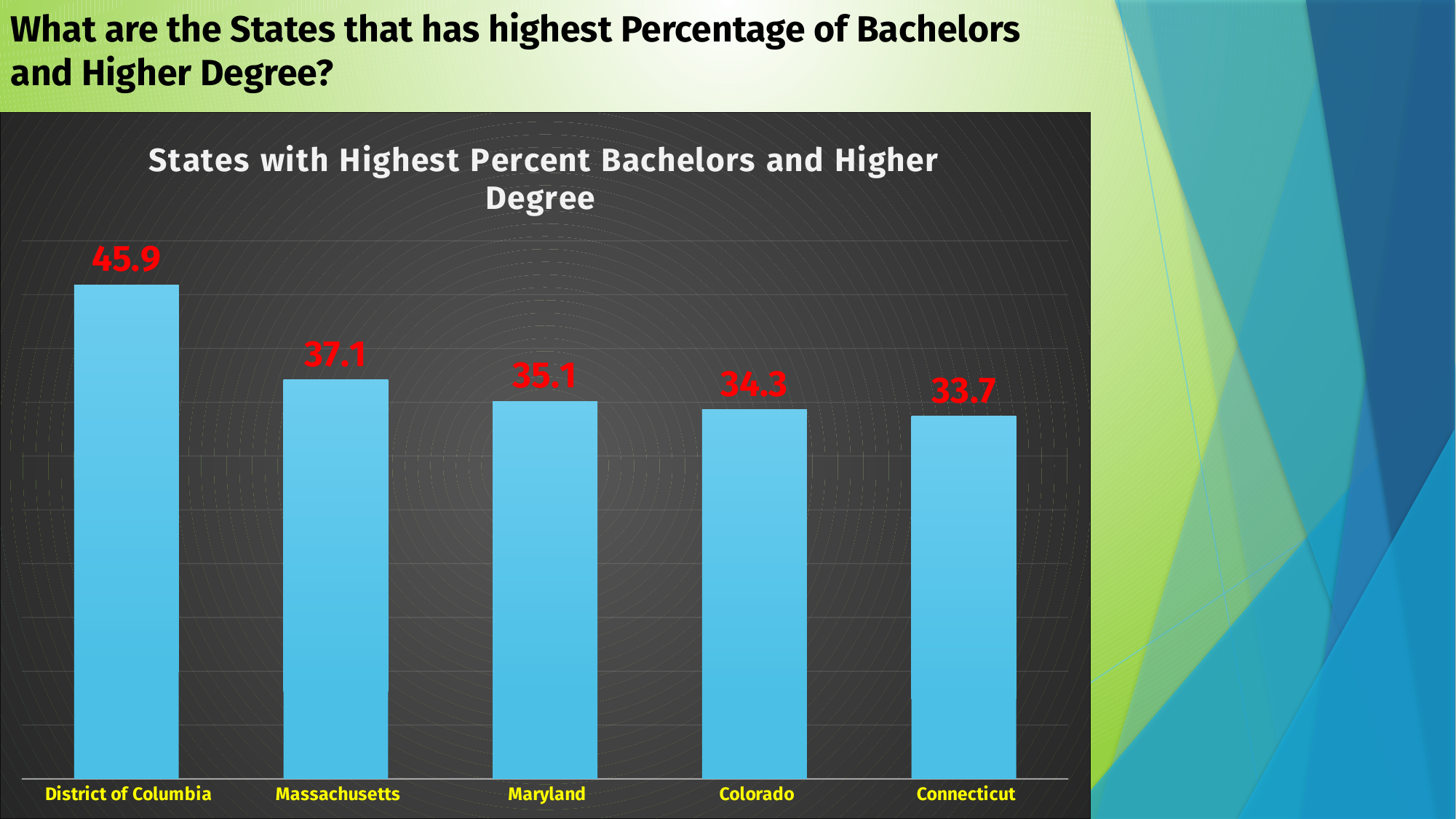

What are the States that has highest Percentage of Bachelors and Higher Degree?

### Chart: States with Highest Percent Bachelors and Higher Degree

| Category | Total |
|---|---|
|  District of Columbia | 45.9 |
|  Massachusetts | 37.1 |
|  Maryland | 35.1 |
|  Colorado | 34.3 |
|  Connecticut | 33.7 |